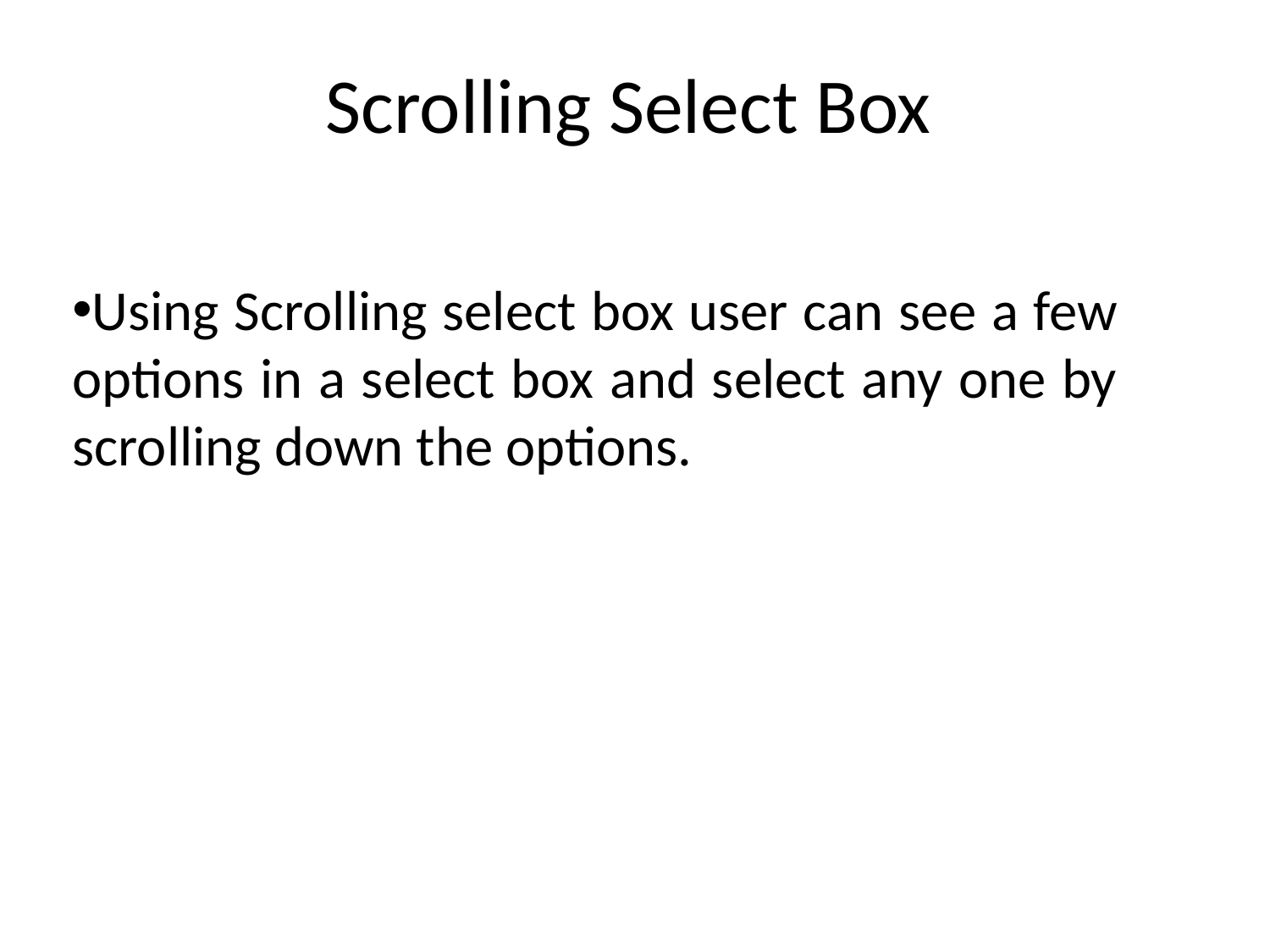

# Scrolling Select Box
Using Scrolling select box user can see a few options in a select box and select any one by scrolling down the options.